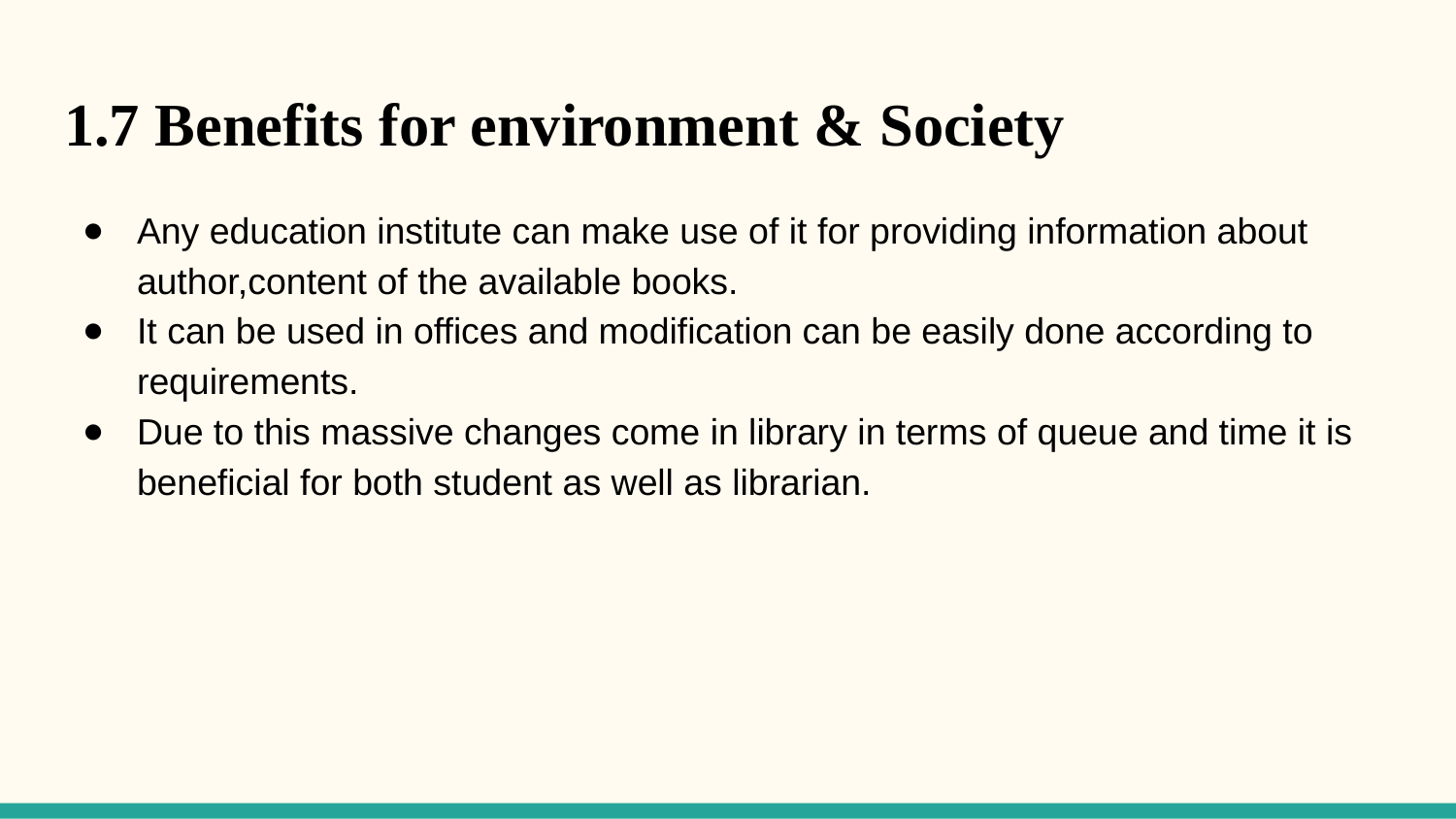

# 1.7 Benefits for environment & Society
Any education institute can make use of it for providing information about author,content of the available books.
It can be used in offices and modification can be easily done according to requirements.
Due to this massive changes come in library in terms of queue and time it is beneficial for both student as well as librarian.